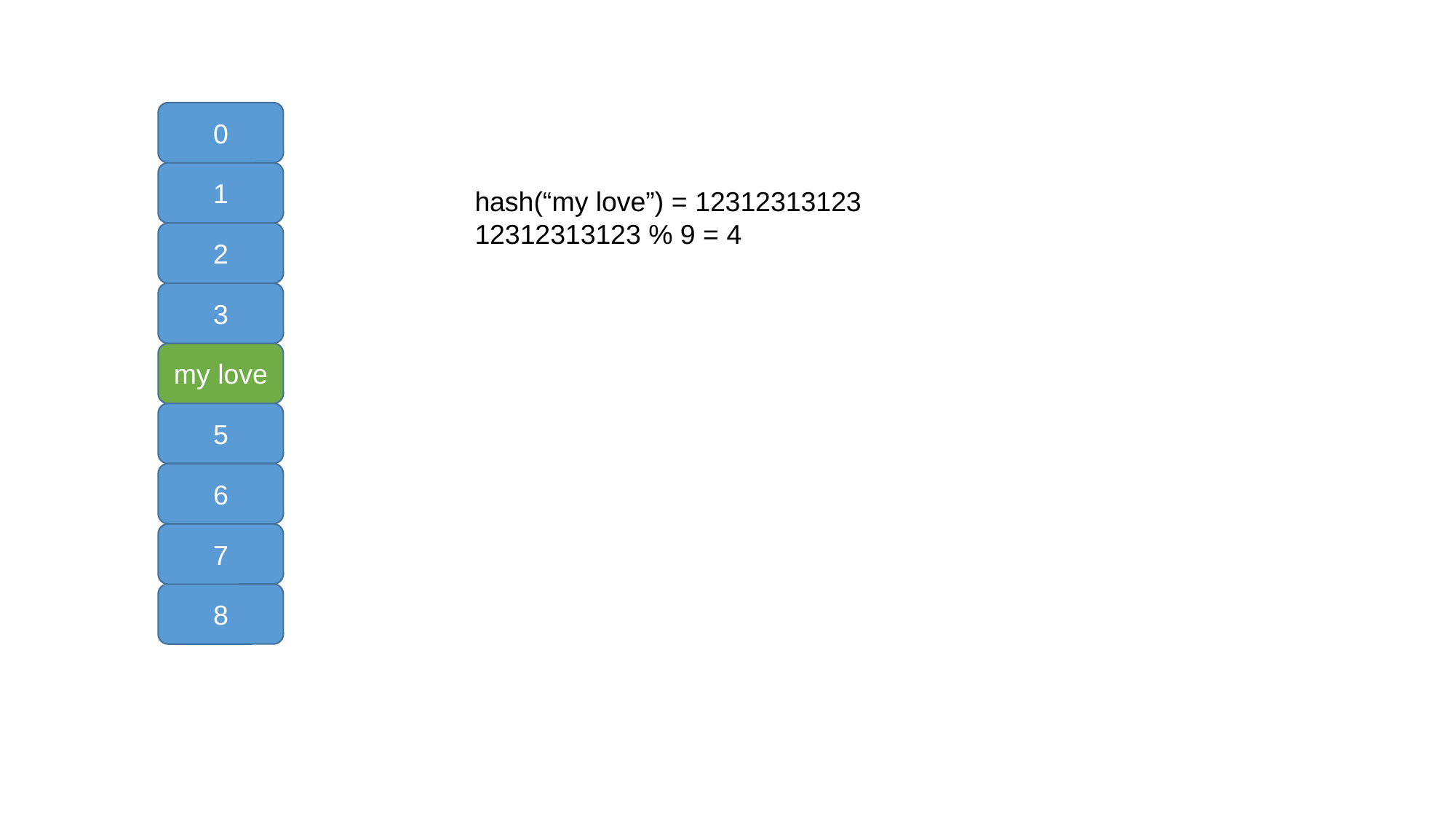

0
1
2
3
my love
hash(“my love”) = 12312313123
12312313123 % 9 = 4
5
6
7
8